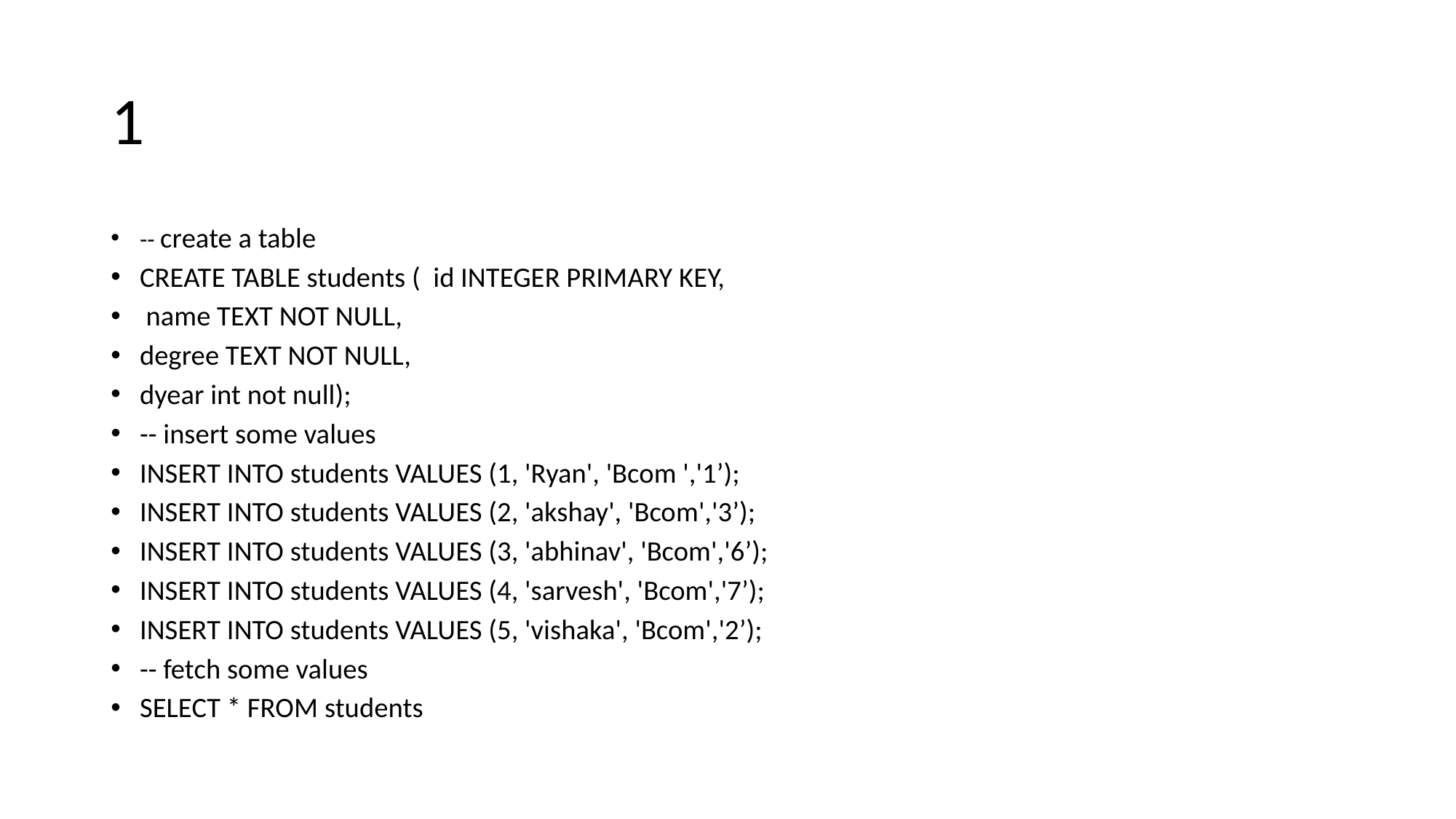

# 1
-- create a table
CREATE TABLE students (  id INTEGER PRIMARY KEY,
 name TEXT NOT NULL,
degree TEXT NOT NULL,
dyear int not null);
-- insert some values
INSERT INTO students VALUES (1, 'Ryan', 'Bcom ','1’);
INSERT INTO students VALUES (2, 'akshay', 'Bcom','3’);
INSERT INTO students VALUES (3, 'abhinav', 'Bcom','6’);
INSERT INTO students VALUES (4, 'sarvesh', 'Bcom','7’);
INSERT INTO students VALUES (5, 'vishaka', 'Bcom','2’);
-- fetch some values
SELECT * FROM students